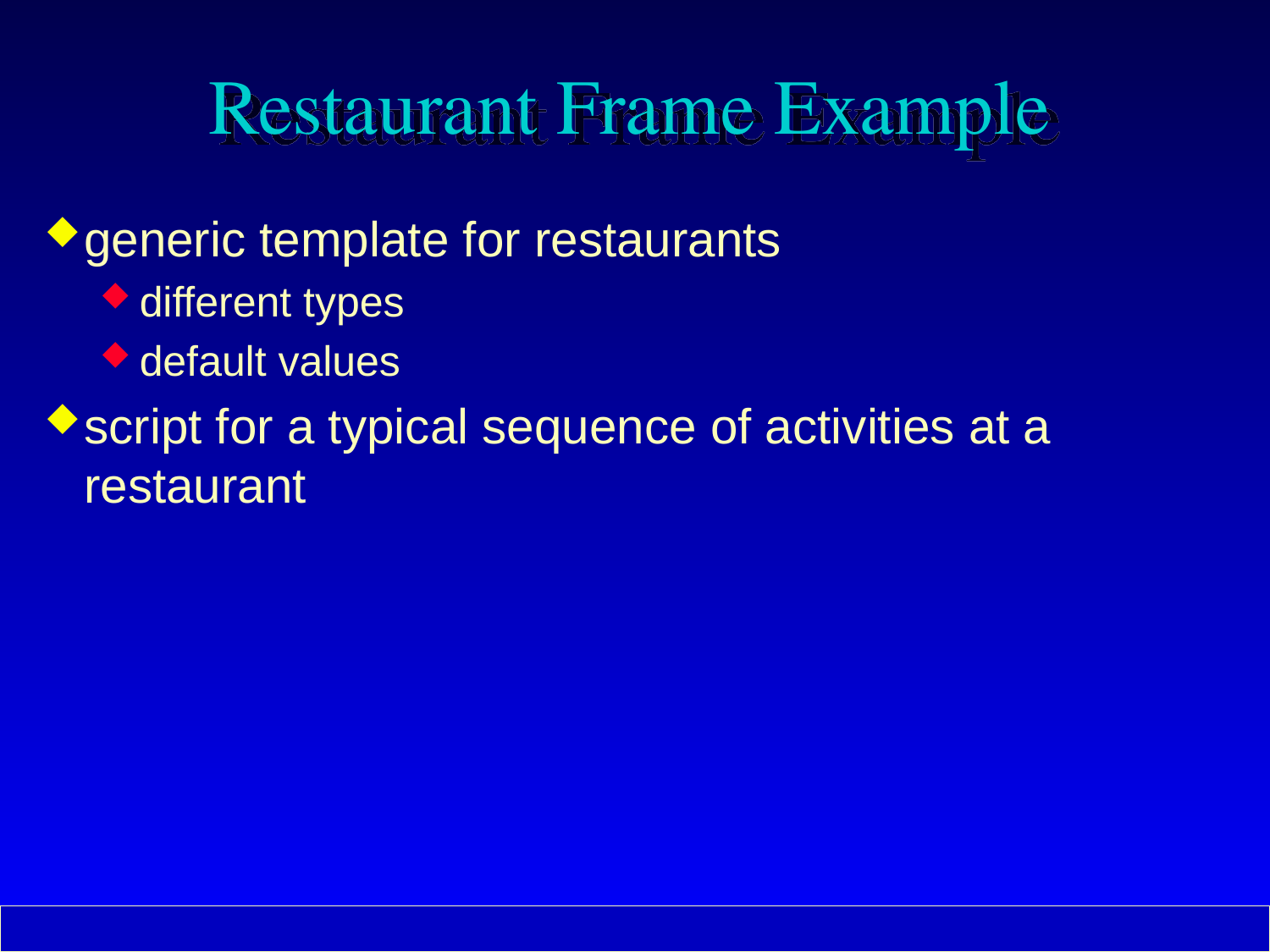

# Restaurant Frame Example
generic template for restaurants
different types
default values
script for a typical sequence of activities at a restaurant

[Rogers 1999]